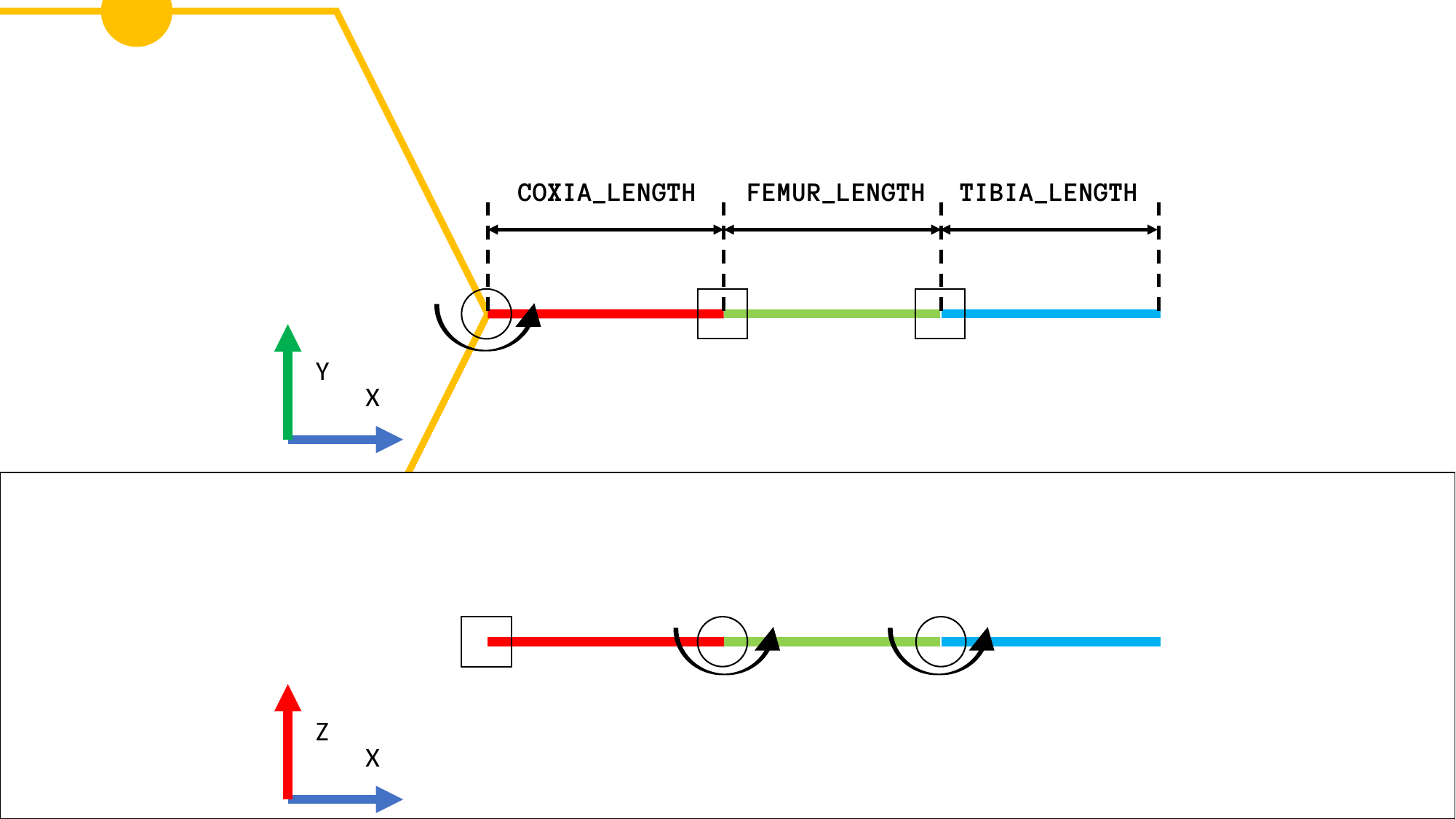

COXIA_LENGTH
FEMUR_LENGTH
TIBIA_LENGTH

Y
X

Z
X